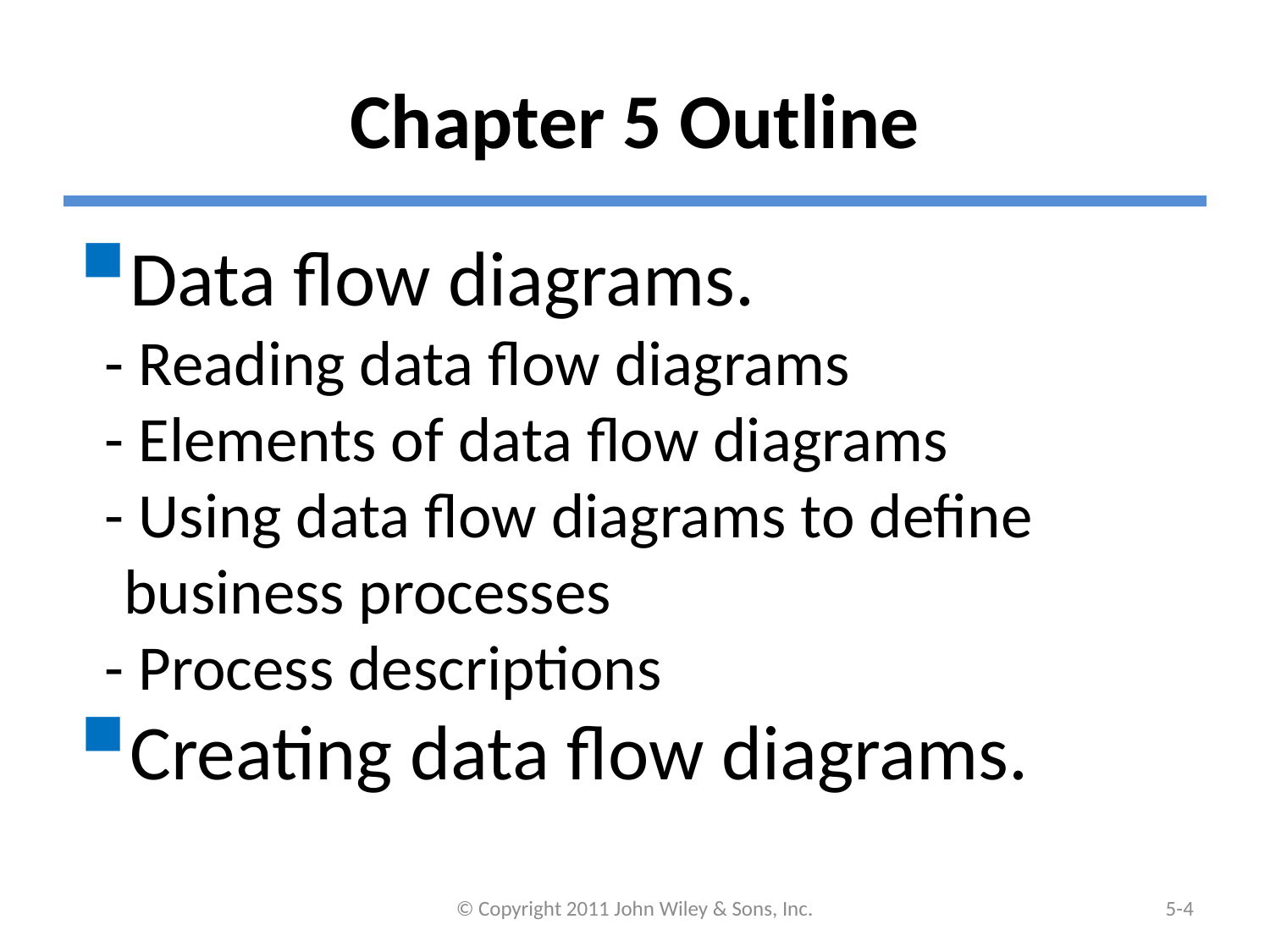

# Chapter 5 Outline
Data flow diagrams.
  - Reading data flow diagrams
  - Elements of data flow diagrams
  - Using data flow diagrams to define business processes
  - Process descriptions
Creating data flow diagrams.
© Copyright 2011 John Wiley & Sons, Inc.
5-4